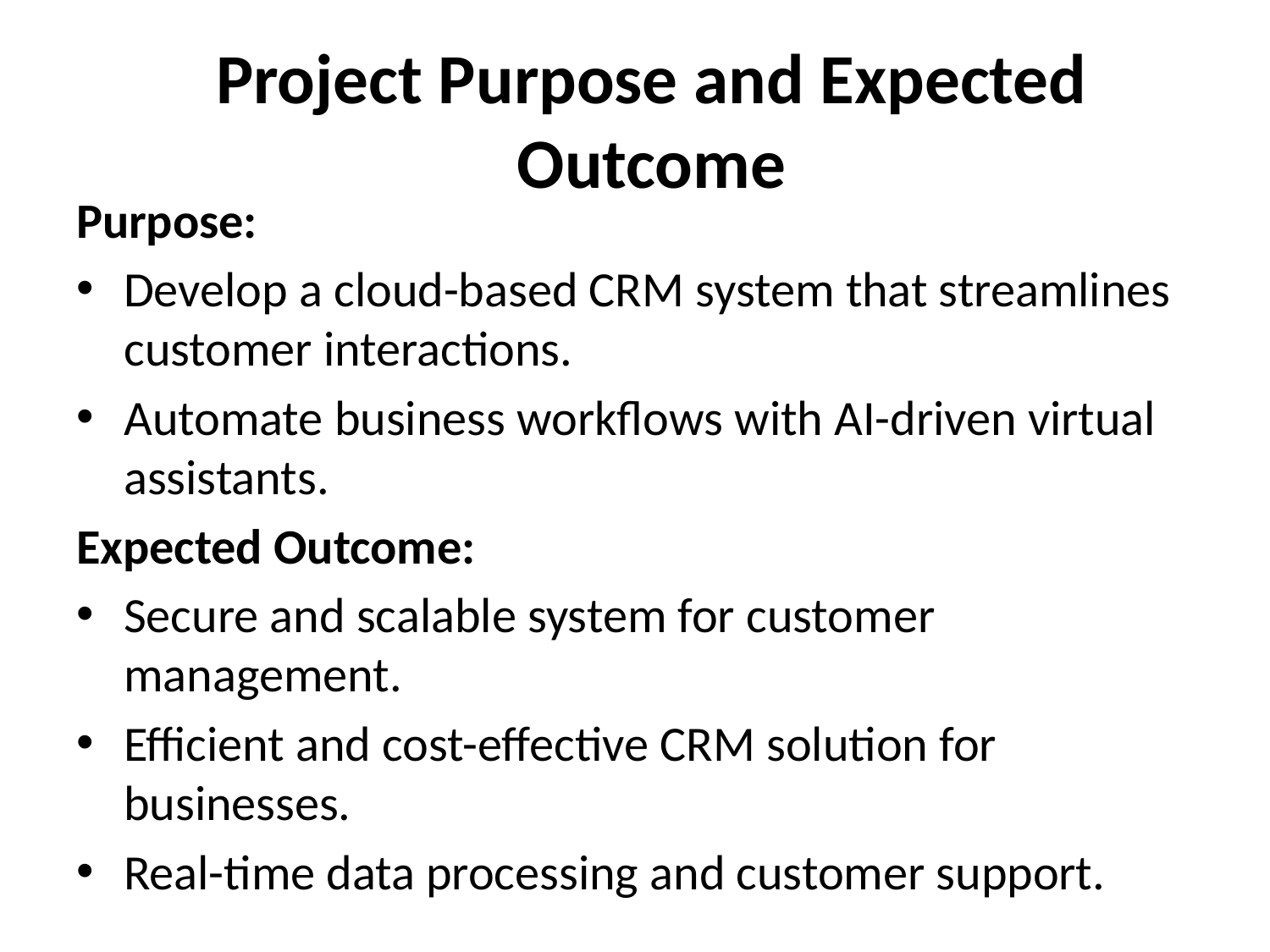

# Project Purpose and Expected Outcome
Purpose:
Develop a cloud-based CRM system that streamlines customer interactions.
Automate business workflows with AI-driven virtual assistants.
Expected Outcome:
Secure and scalable system for customer management.
Efficient and cost-effective CRM solution for businesses.
Real-time data processing and customer support.